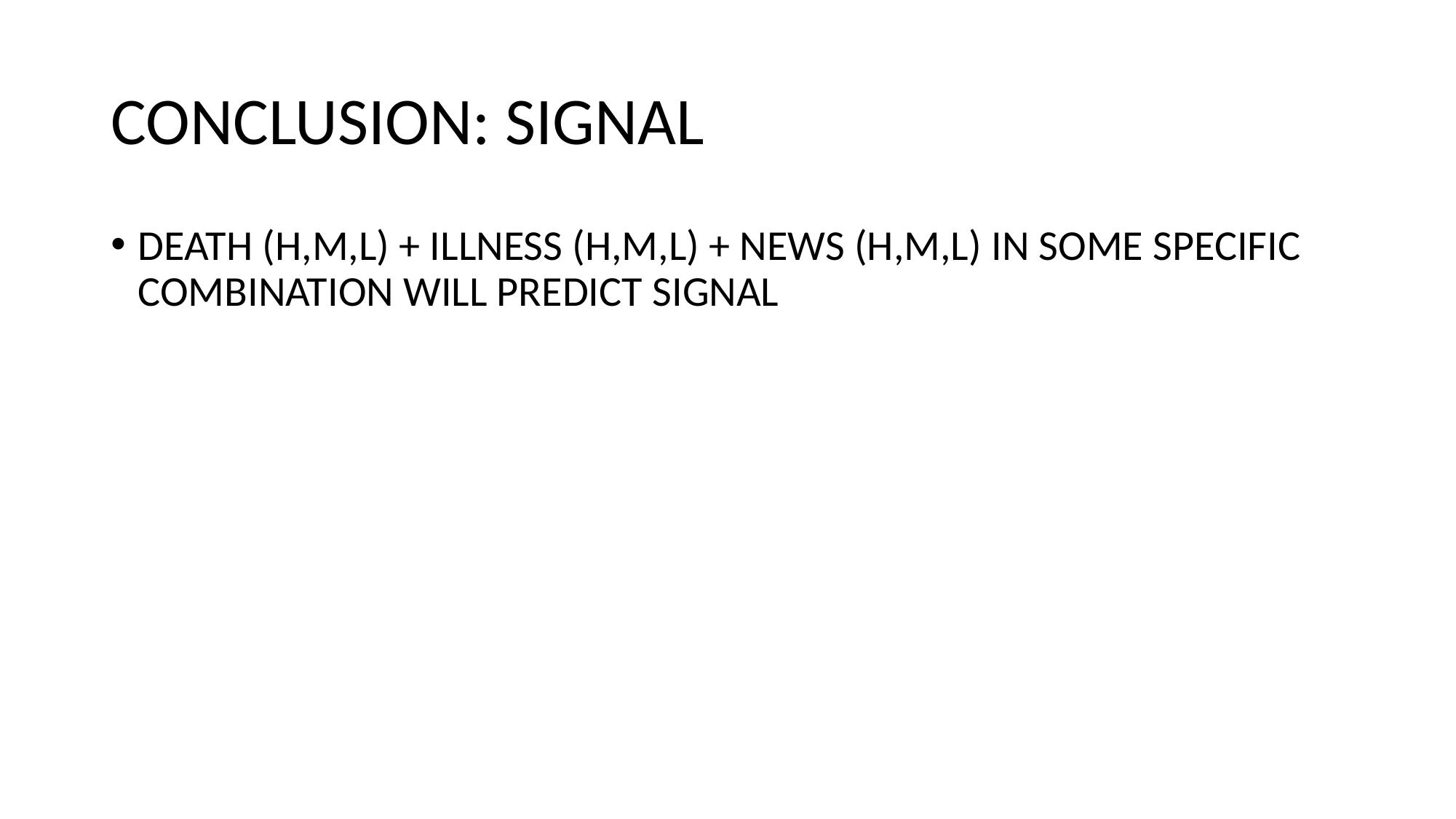

# CONCLUSION: SIGNAL
DEATH (H,M,L) + ILLNESS (H,M,L) + NEWS (H,M,L) IN SOME SPECIFIC COMBINATION WILL PREDICT SIGNAL